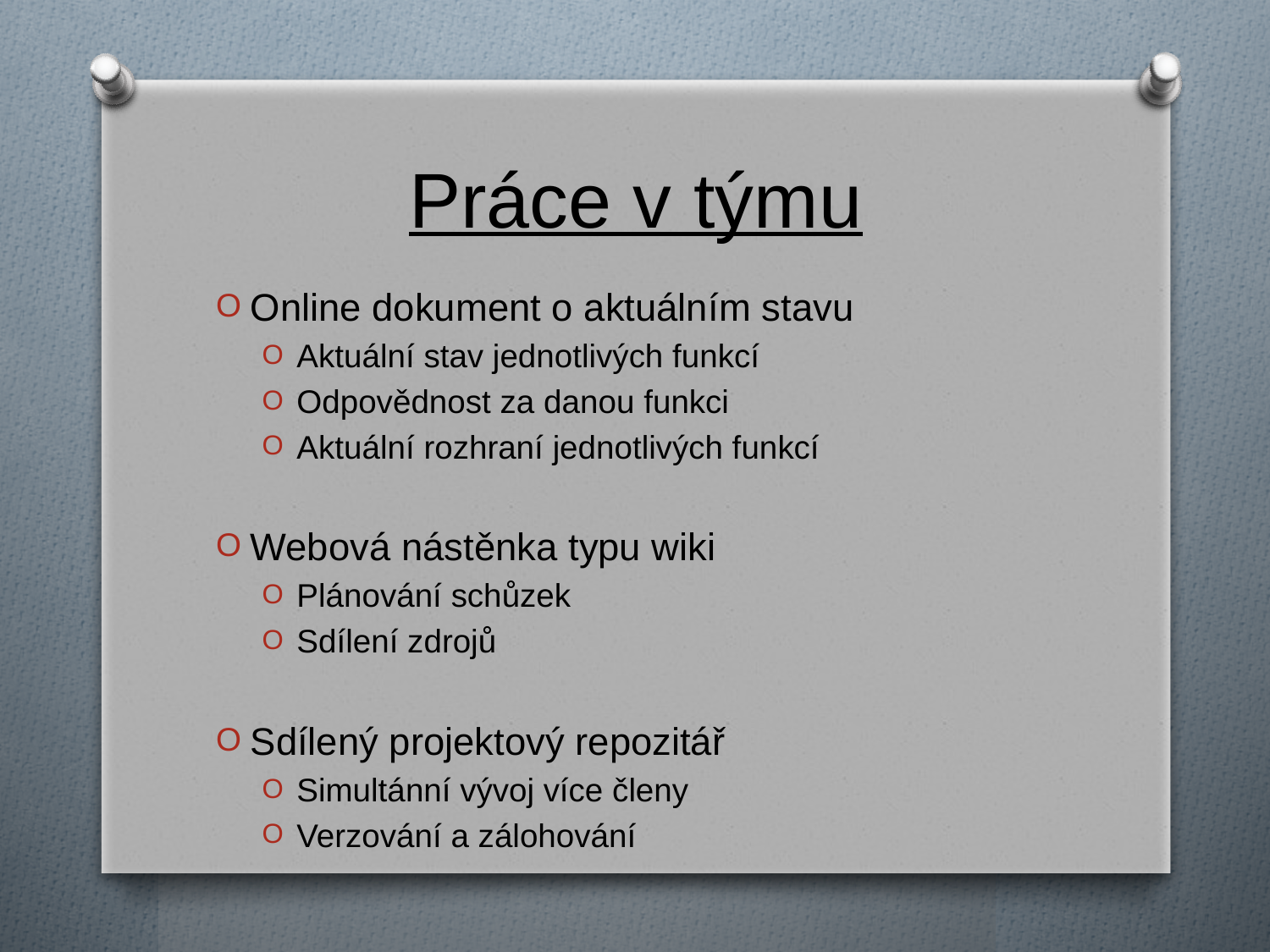

# Práce v týmu
Online dokument o aktuálním stavu
Aktuální stav jednotlivých funkcí
Odpovědnost za danou funkci
Aktuální rozhraní jednotlivých funkcí

Webová nástěnka typu wiki
Plánování schůzek
Sdílení zdrojů

Sdílený projektový repozitář
Simultánní vývoj více členy
Verzování a zálohování